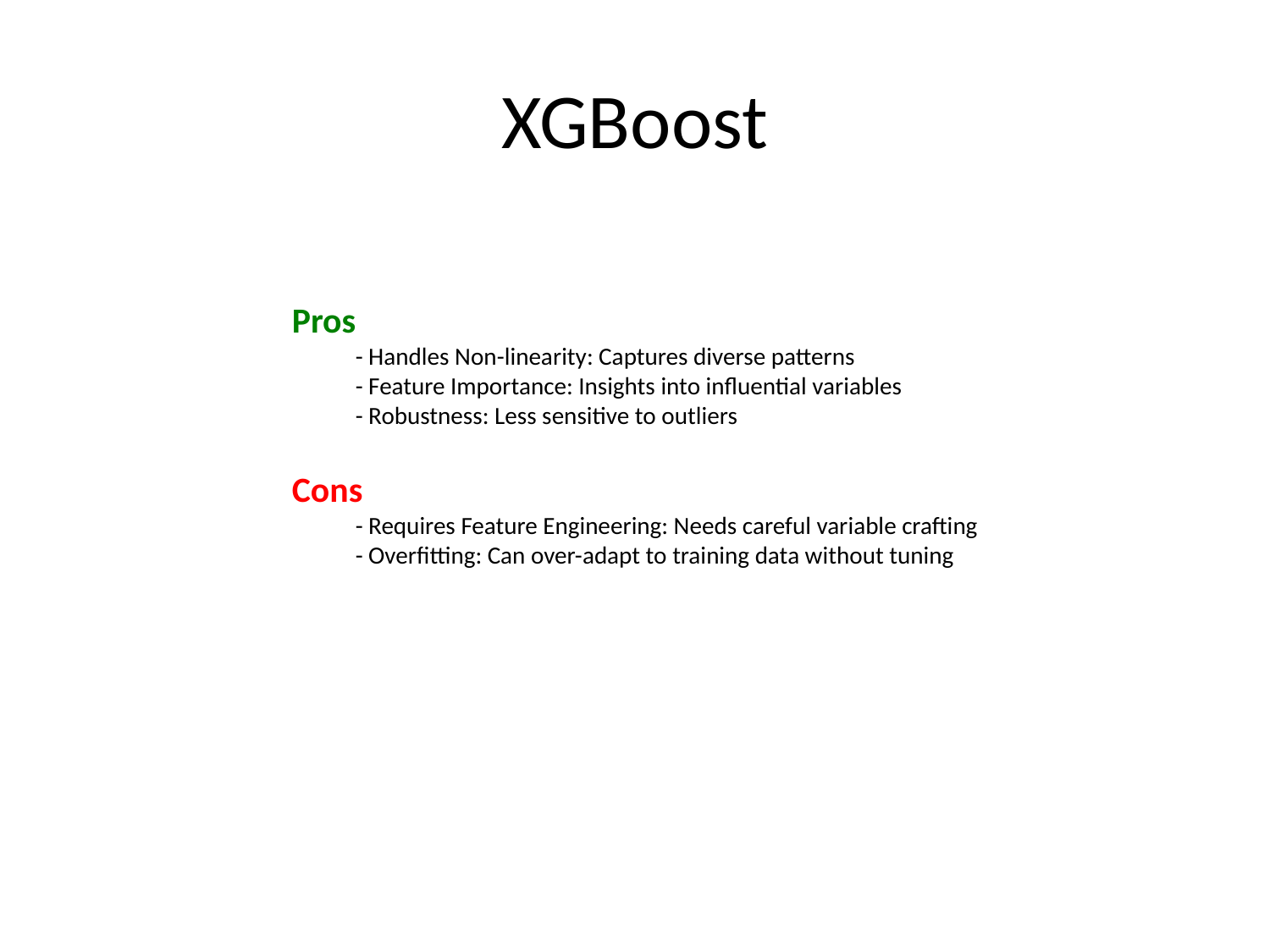

# XGBoost

Pros
- Handles Non-linearity: Captures diverse patterns
- Feature Importance: Insights into influential variables
- Robustness: Less sensitive to outliers

Cons
- Requires Feature Engineering: Needs careful variable crafting
- Overfitting: Can over-adapt to training data without tuning